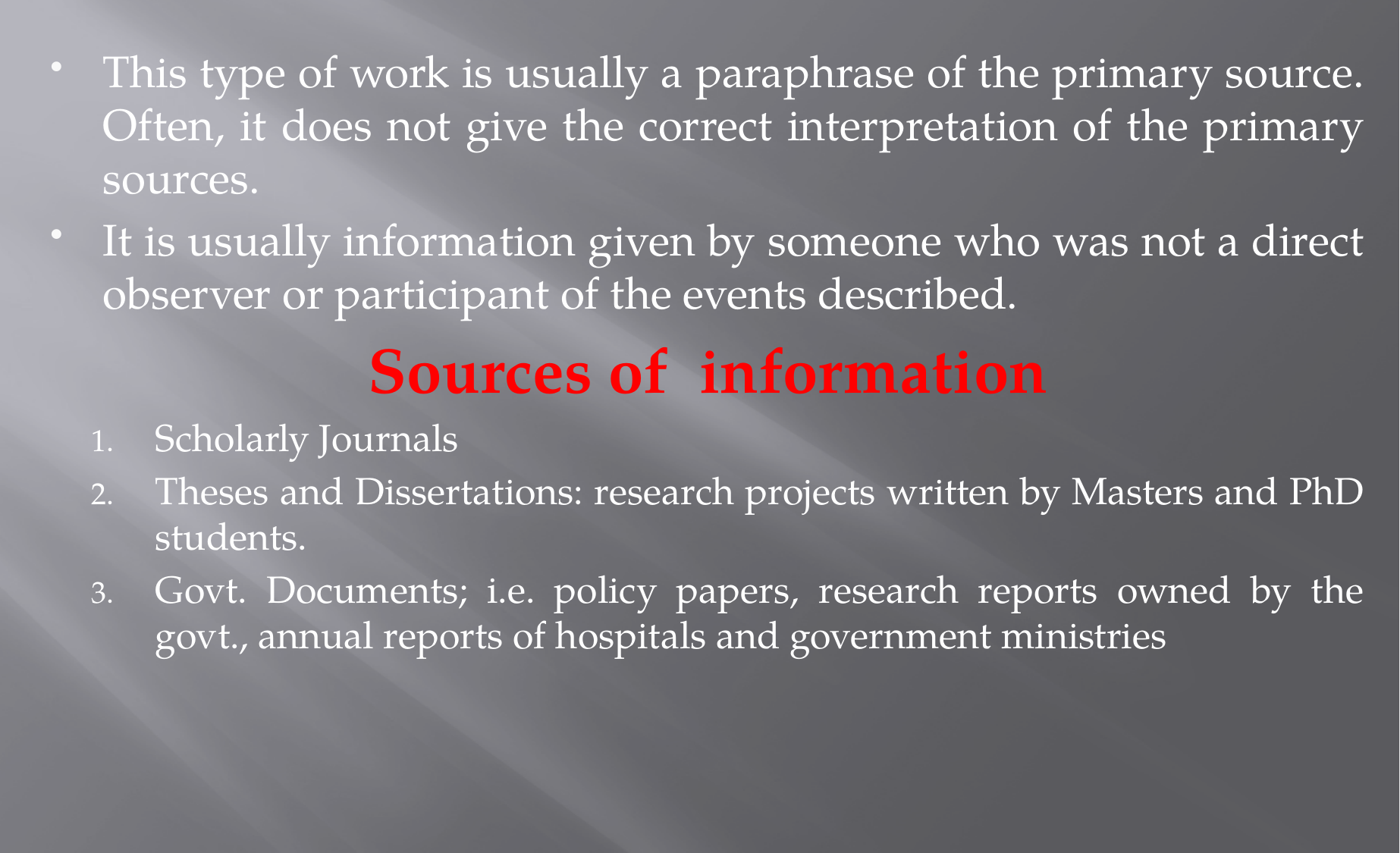

This type of work is usually a paraphrase of the primary source. Often, it does not give the correct interpretation of the primary sources.
It is usually information given by someone who was not a direct observer or participant of the events described.
Sources of  information
Scholarly Journals
Theses and Dissertations: research projects written by Masters and PhD students.
Govt. Documents; i.e. policy papers, research reports owned by the govt., annual reports of hospitals and government ministries